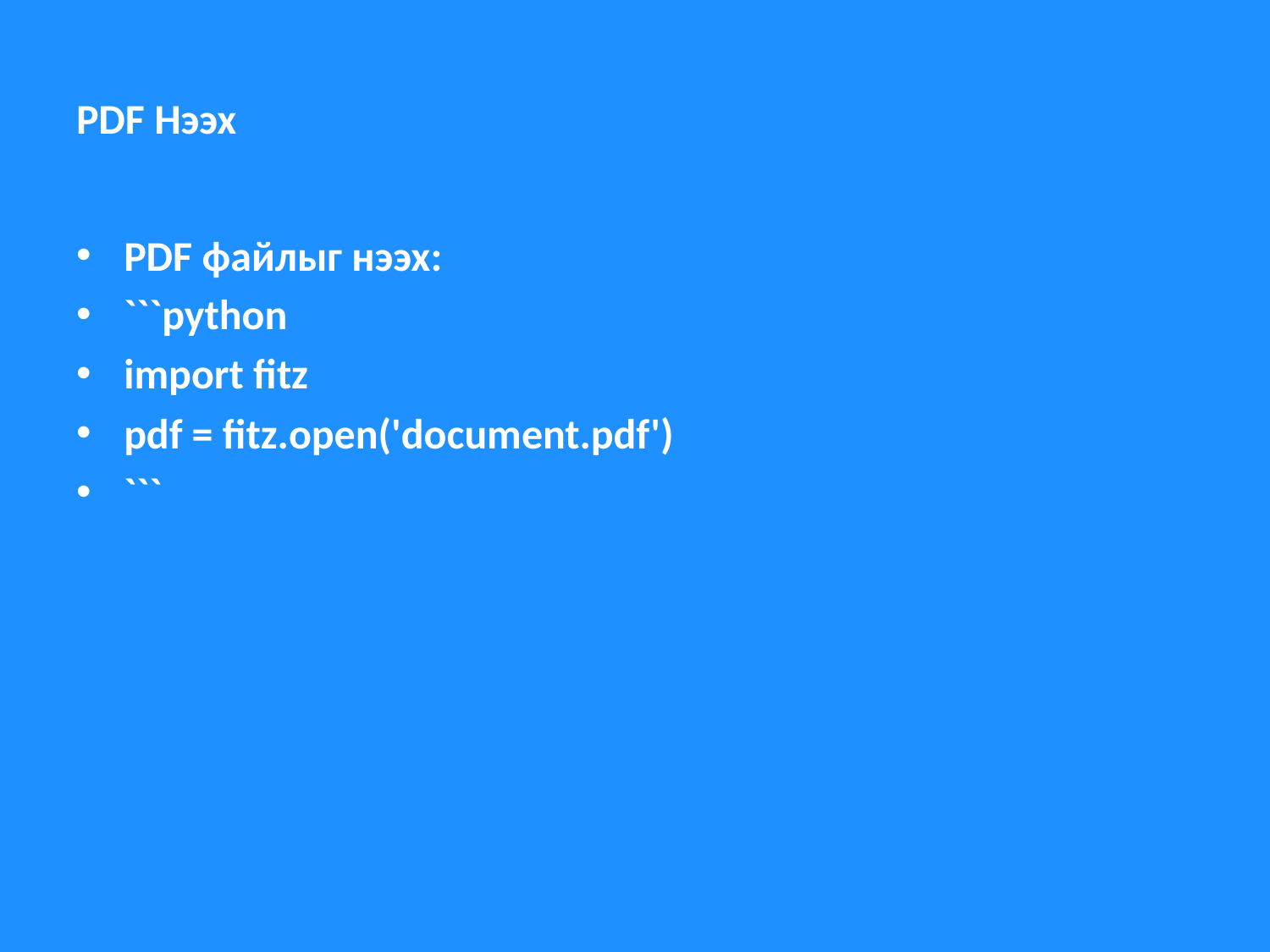

# PDF Нээх
PDF файлыг нээх:
```python
import fitz
pdf = fitz.open('document.pdf')
```